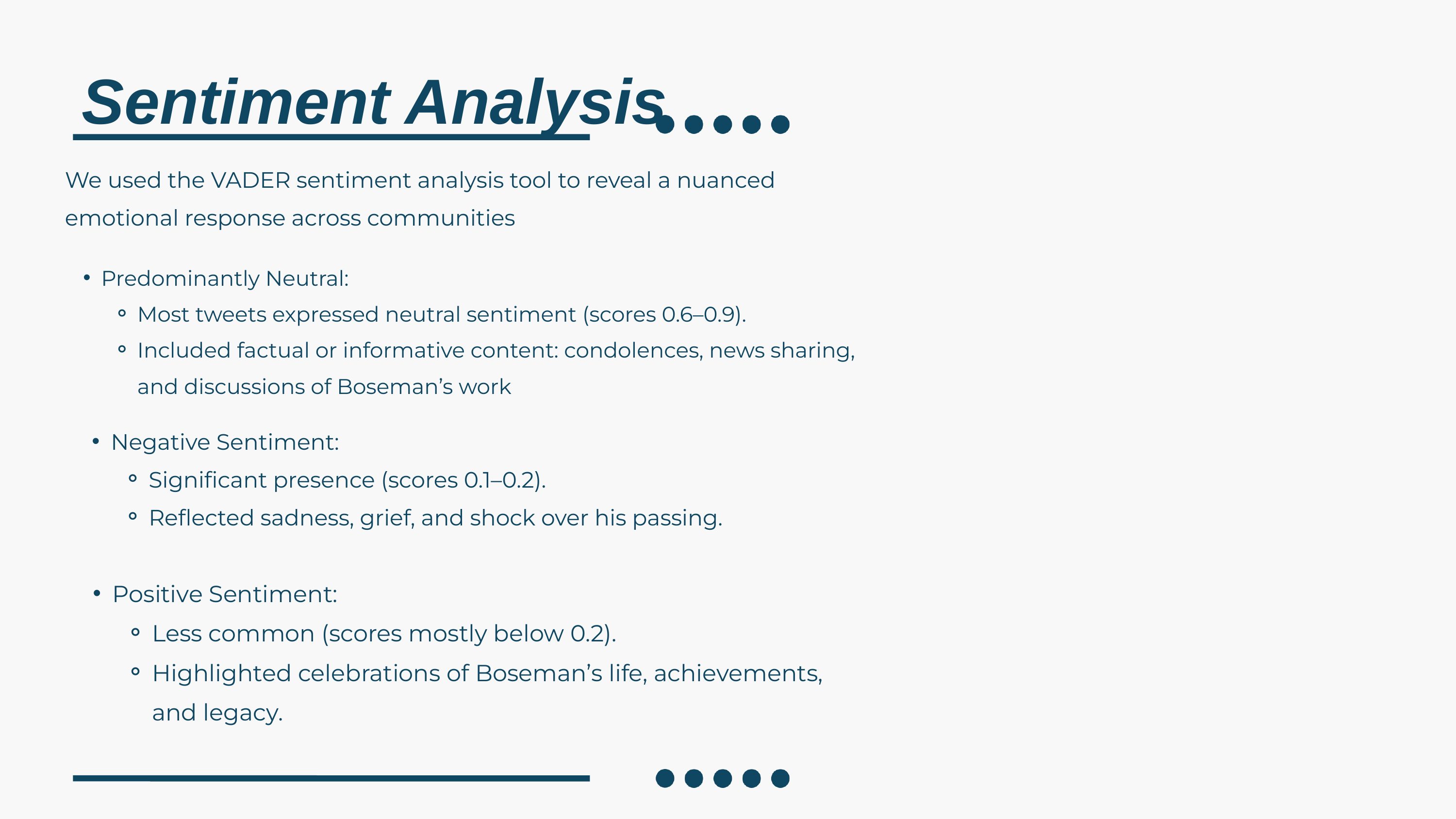

Sentiment Analysis

We used the VADER sentiment analysis tool to reveal a nuanced emotional response across communities
Predominantly Neutral:
Most tweets expressed neutral sentiment (scores 0.6–0.9).
Included factual or informative content: condolences, news sharing, and discussions of Boseman’s work
Negative Sentiment:
Significant presence (scores 0.1–0.2).
Reflected sadness, grief, and shock over his passing.
Positive Sentiment:
Less common (scores mostly below 0.2).
Highlighted celebrations of Boseman’s life, achievements, and legacy.